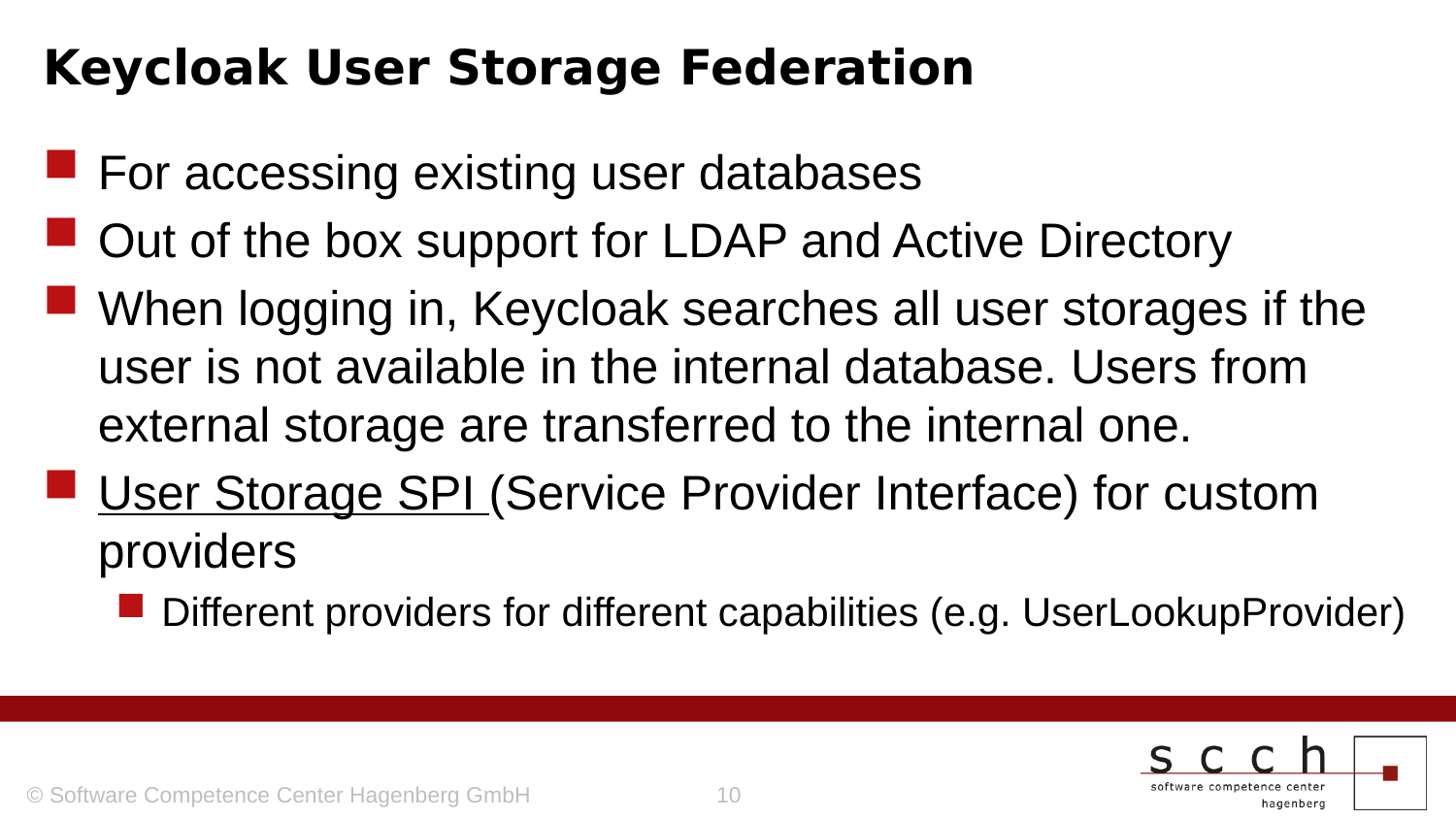

# Keycloak User Storage Federation
For accessing existing user databases
Out of the box support for LDAP and Active Directory
When logging in, Keycloak searches all user storages if the user is not available in the internal database. Users from external storage are transferred to the internal one.
User Storage SPI (Service Provider Interface) for custom providers
Different providers for different capabilities (e.g. UserLookupProvider)
© Software Competence Center Hagenberg GmbH
10